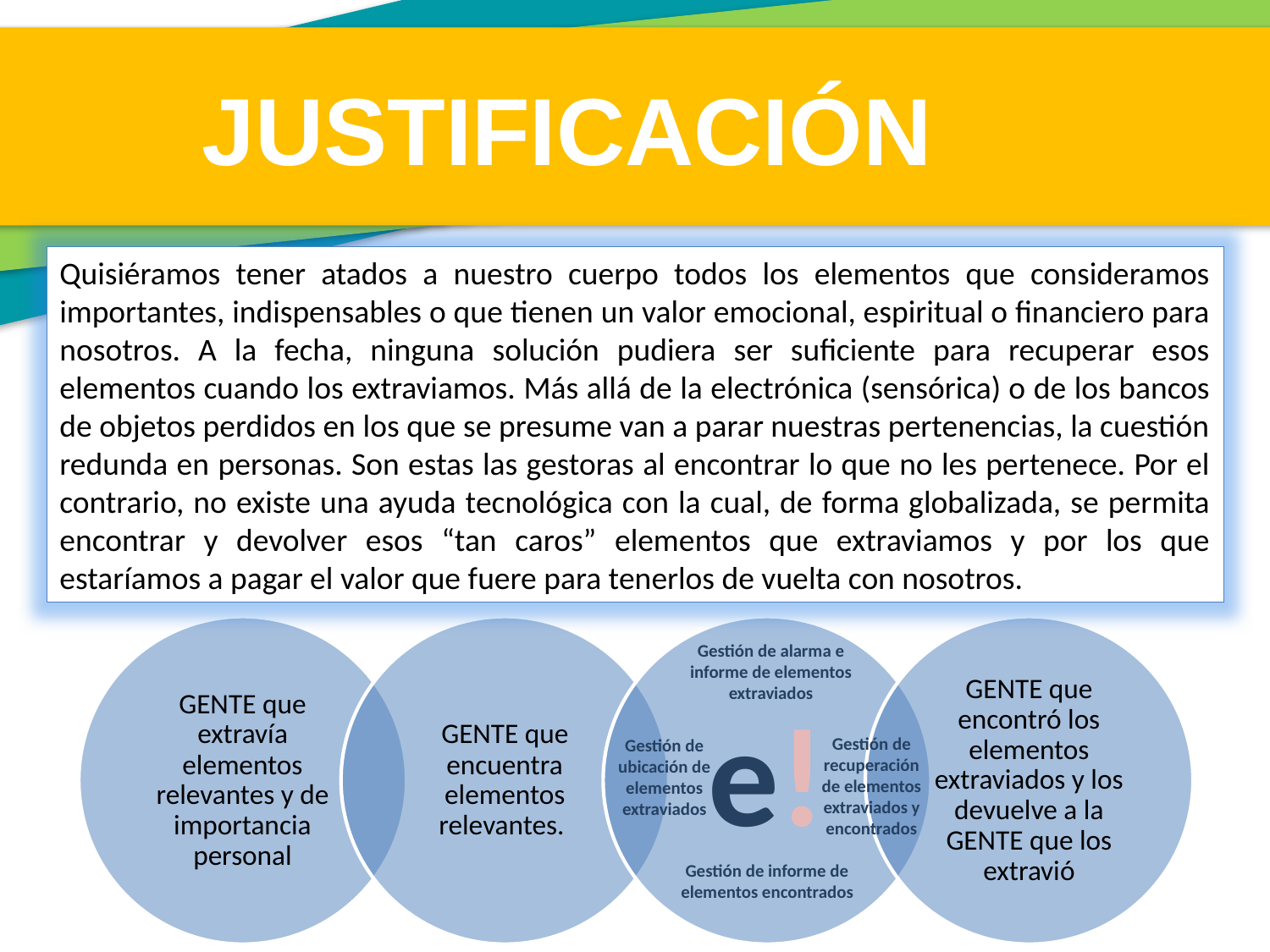

JUSTIFICACIÓN
Quisiéramos tener atados a nuestro cuerpo todos los elementos que consideramos importantes, indispensables o que tienen un valor emocional, espiritual o financiero para nosotros. A la fecha, ninguna solución pudiera ser suficiente para recuperar esos elementos cuando los extraviamos. Más allá de la electrónica (sensórica) o de los bancos de objetos perdidos en los que se presume van a parar nuestras pertenencias, la cuestión redunda en personas. Son estas las gestoras al encontrar lo que no les pertenece. Por el contrario, no existe una ayuda tecnológica con la cual, de forma globalizada, se permita encontrar y devolver esos “tan caros” elementos que extraviamos y por los que estaríamos a pagar el valor que fuere para tenerlos de vuelta con nosotros.

GENTE que extravía elementos relevantes y de importancia personal
GENTE que encuentra elementos relevantes.
e!
GENTE que encontró los elementos extraviados y los devuelve a la GENTE que los extravió
Gestión de alarma e informe de elementos extraviados
Gestión de ubicación de elementos extraviados
Gestión de recuperación de elementos extraviados y encontrados
Gestión de informe de elementos encontrados